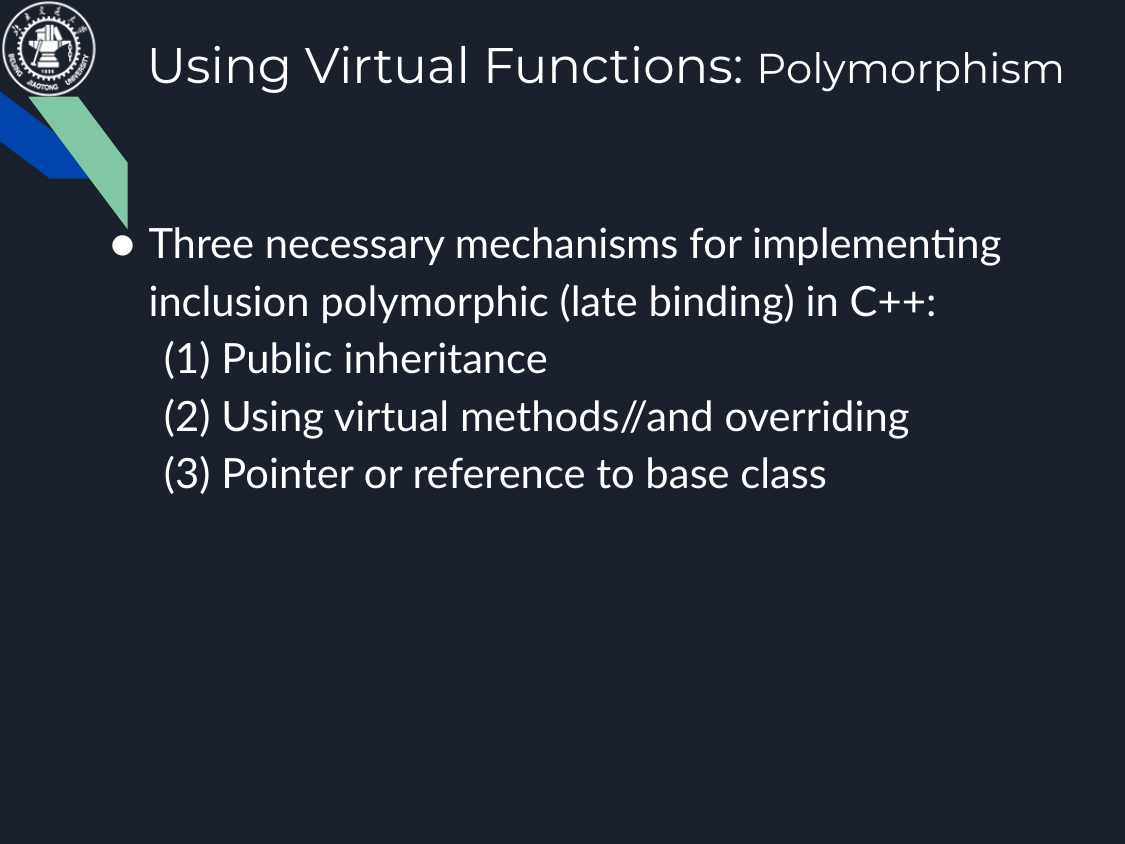

# Using Virtual Functions: Polymorphism
Three necessary mechanisms for implementing inclusion polymorphic (late binding) in C++:
     (1) Public inheritance
     (2) Using virtual methods//and overriding
     (3) Pointer or reference to base class